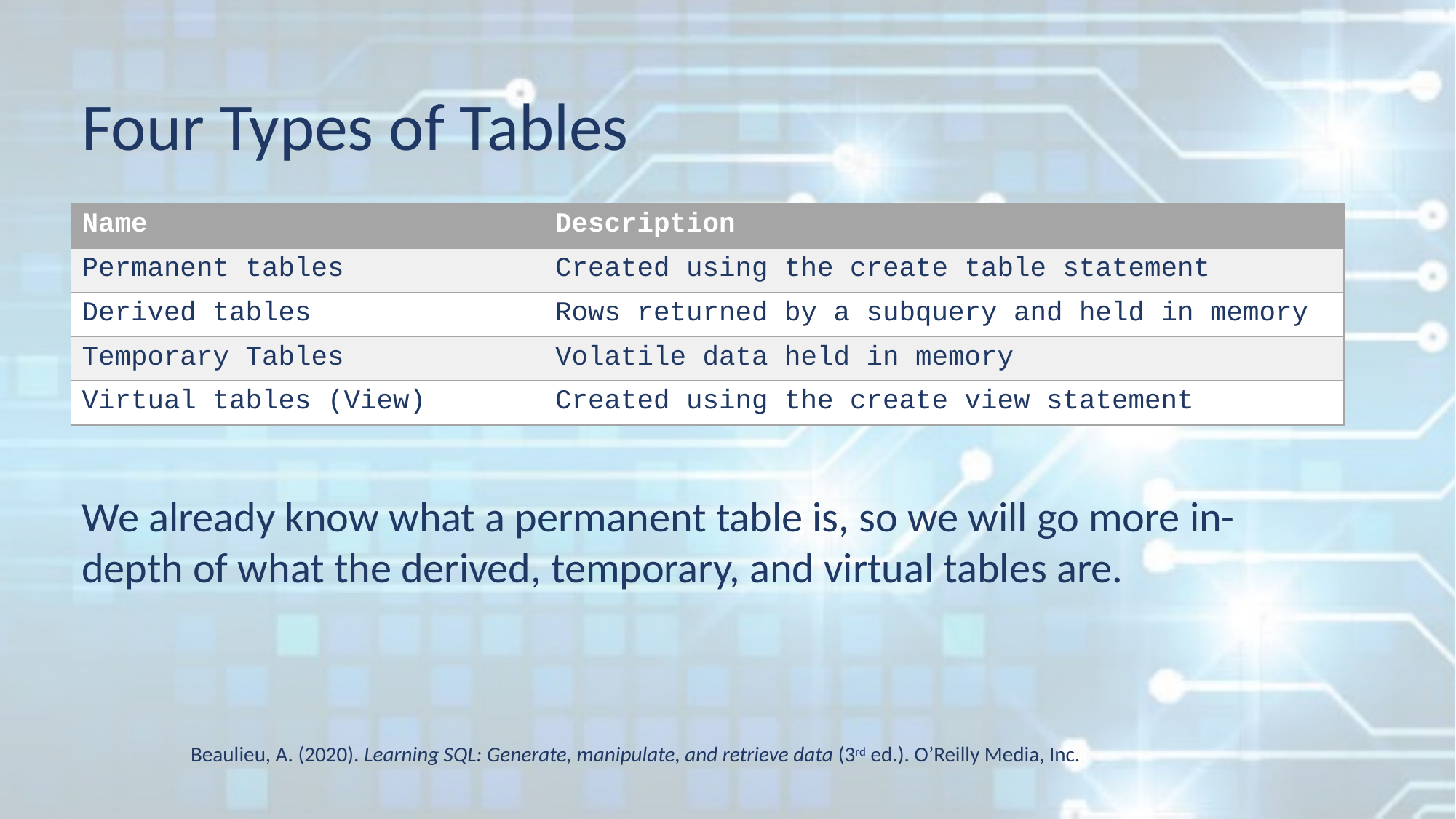

Four Types of Tables
| Name | Description |
| --- | --- |
| Permanent tables | Created using the create table statement |
| Derived tables | Rows returned by a subquery and held in memory |
| Temporary Tables | Volatile data held in memory |
| Virtual tables (View) | Created using the create view statement |
We already know what a permanent table is, so we will go more in-depth of what the derived, temporary, and virtual tables are.
Beaulieu, A. (2020). Learning SQL: Generate, manipulate, and retrieve data (3rd ed.). O’Reilly Media, Inc.